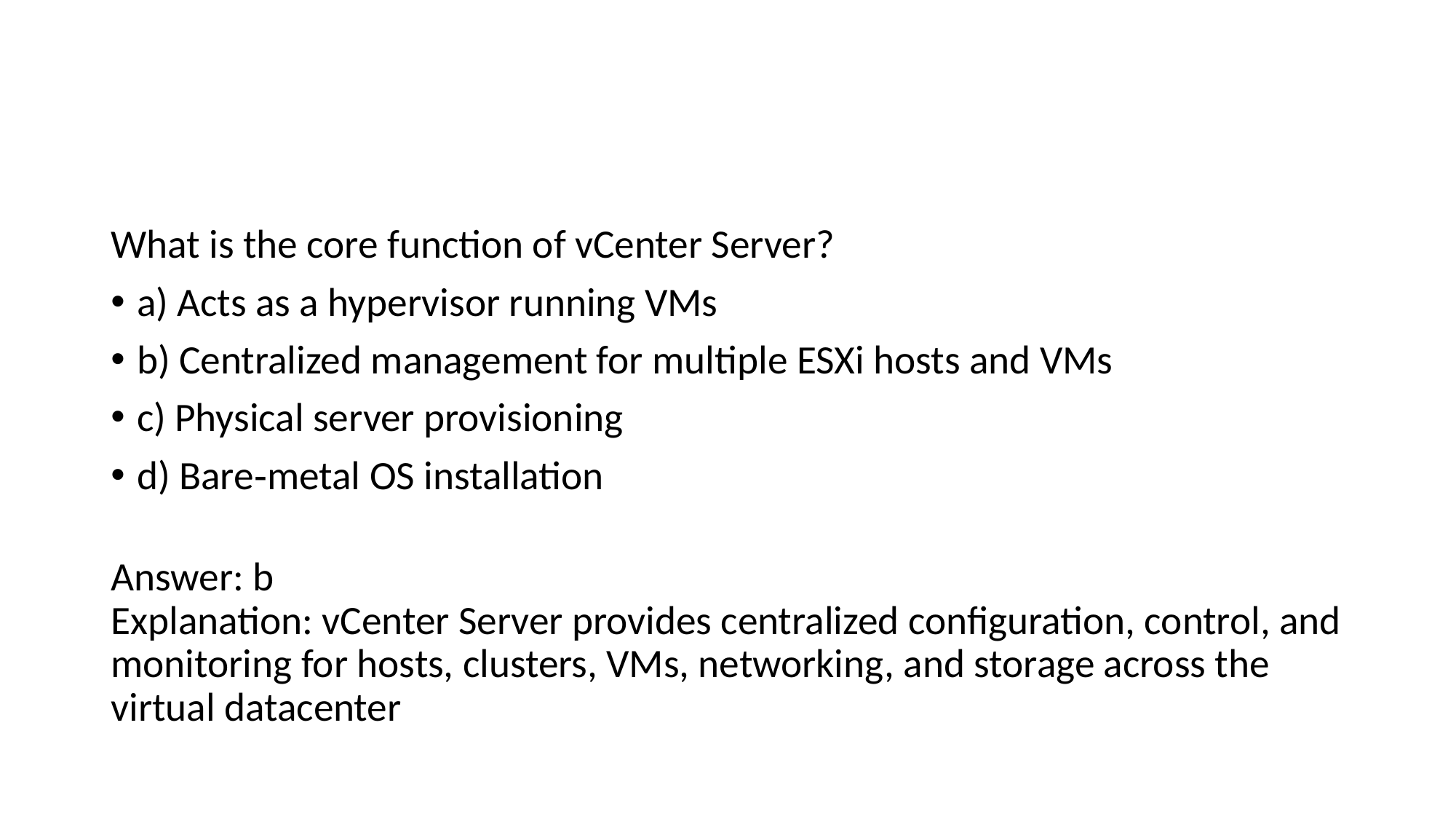

#
What is the core function of vCenter Server?
a) Acts as a hypervisor running VMs
b) Centralized management for multiple ESXi hosts and VMs
c) Physical server provisioning
d) Bare‑metal OS installation
Answer: b
Explanation: vCenter Server provides centralized configuration, control, and monitoring for hosts, clusters, VMs, networking, and storage across the virtual datacenter